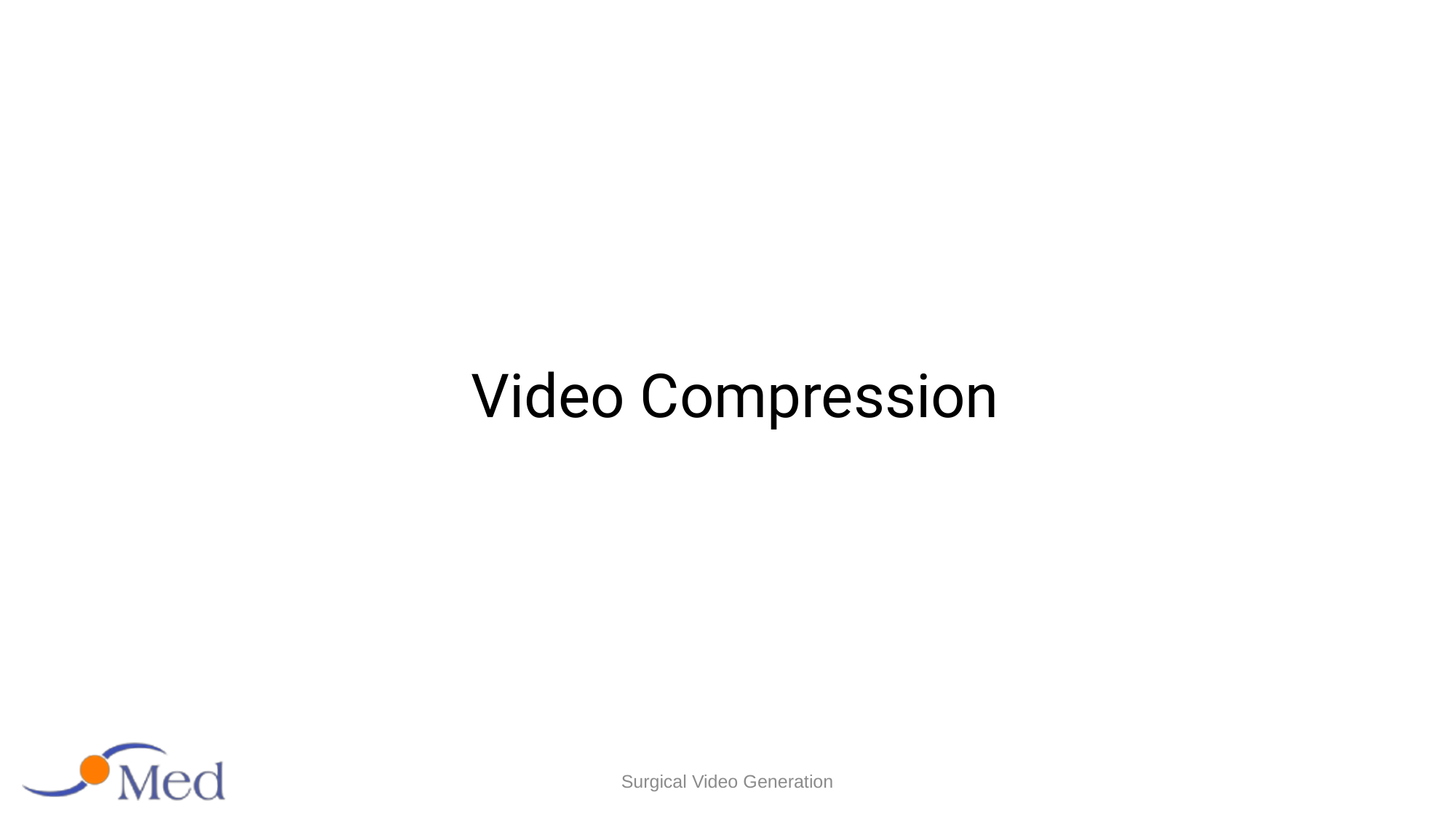

# Video Compression
Surgical Video Generation
7